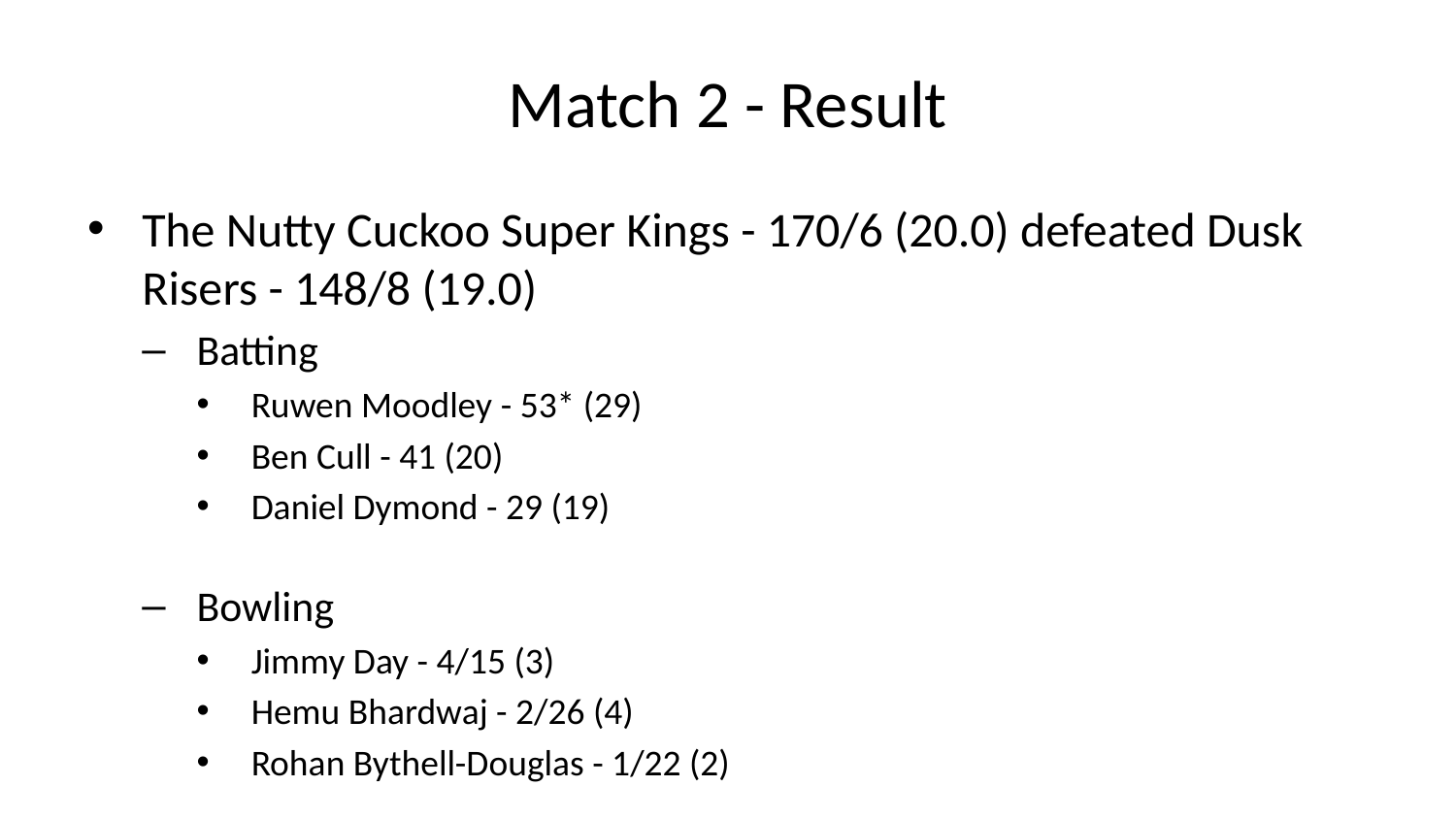

# Match 2 - Result
The Nutty Cuckoo Super Kings - 170/6 (20.0) defeated Dusk Risers - 148/8 (19.0)
Batting
Ruwen Moodley - 53* (29)
Ben Cull - 41 (20)
Daniel Dymond - 29 (19)
Bowling
Jimmy Day - 4/15 (3)
Hemu Bhardwaj - 2/26 (4)
Rohan Bythell-Douglas - 1/22 (2)